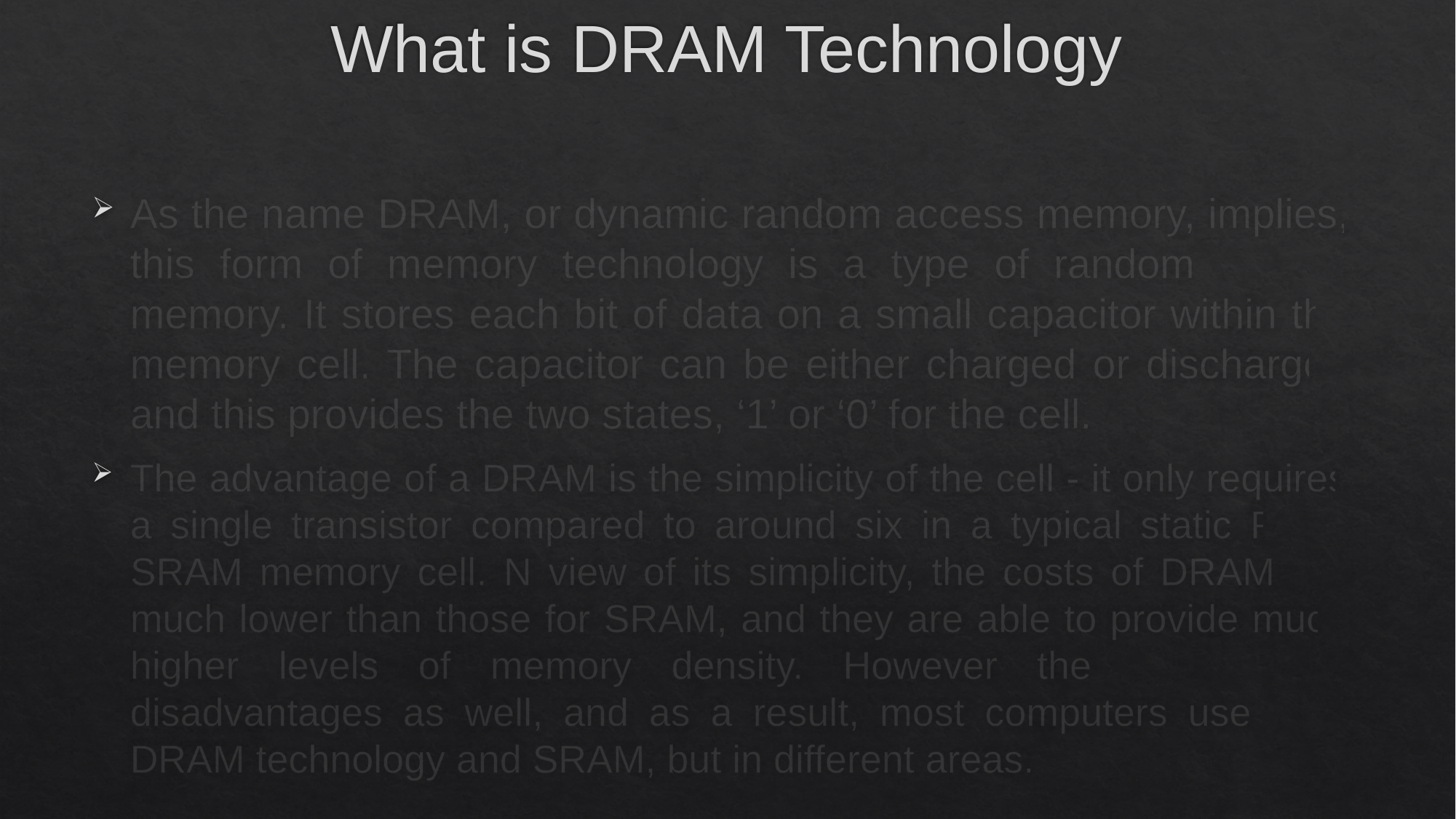

# What is DRAM Technology
As the name DRAM, or dynamic random access memory, implies, this form of memory technology is a type of random access memory. It stores each bit of data on a small capacitor within the memory cell. The capacitor can be either charged or discharged and this provides the two states, ‘1’ or ‘0’ for the cell.
The advantage of a DRAM is the simplicity of the cell - it only requires a single transistor compared to around six in a typical static RAM, SRAM memory cell. N view of its simplicity, the costs of DRAM are much lower than those for SRAM, and they are able to provide much higher levels of memory density. However the DRAM has disadvantages as well, and as a result, most computers use both DRAM technology and SRAM, but in different areas.